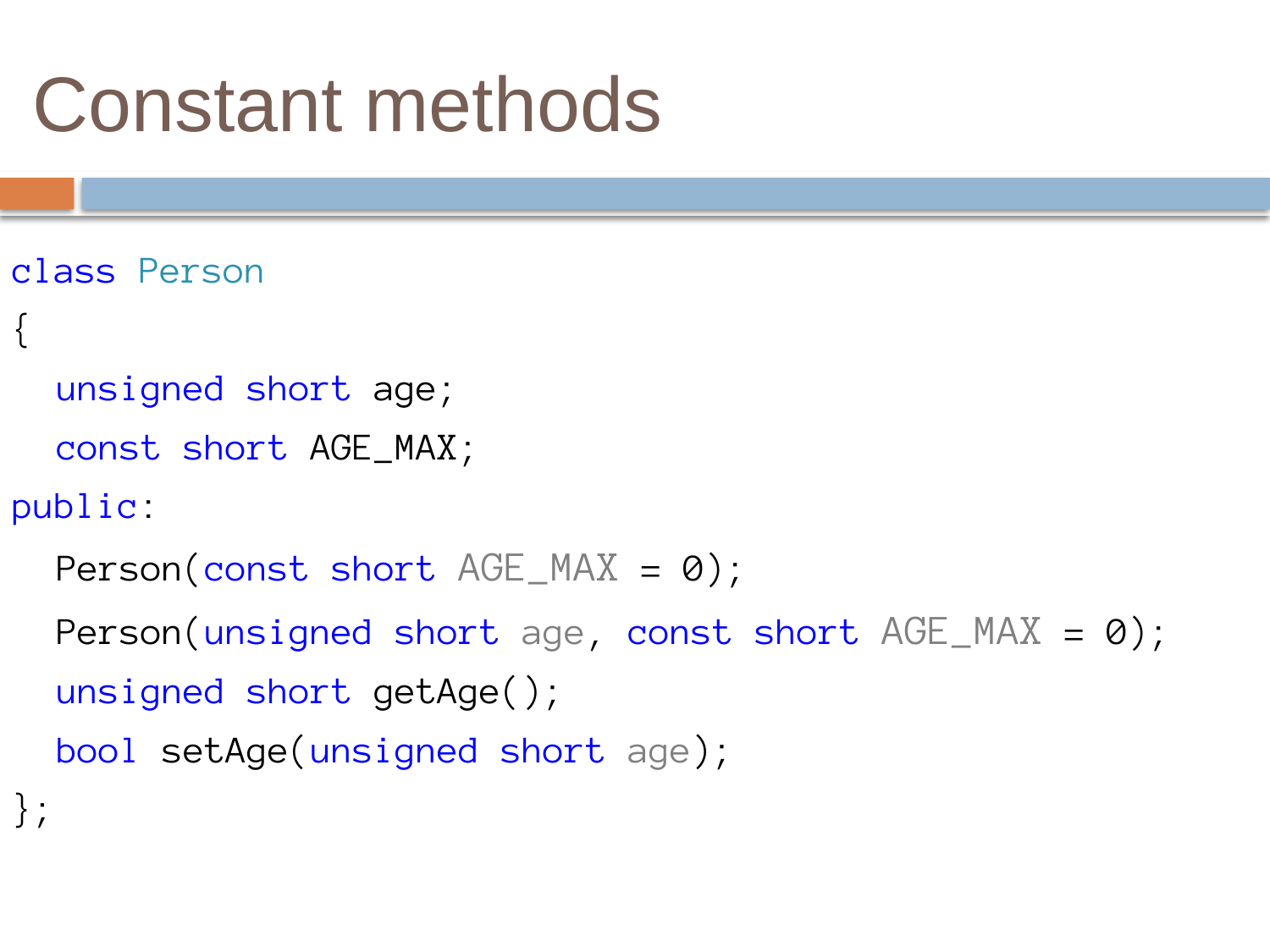

# Constant methods
class Person
{
	unsigned short age;
	const short AGE_MAX;
public:
	Person(const short AGE_MAX = 0);
	Person(unsigned short age, const short AGE_MAX = 0);
	unsigned short getAge();
	bool setAge(unsigned short age);
};